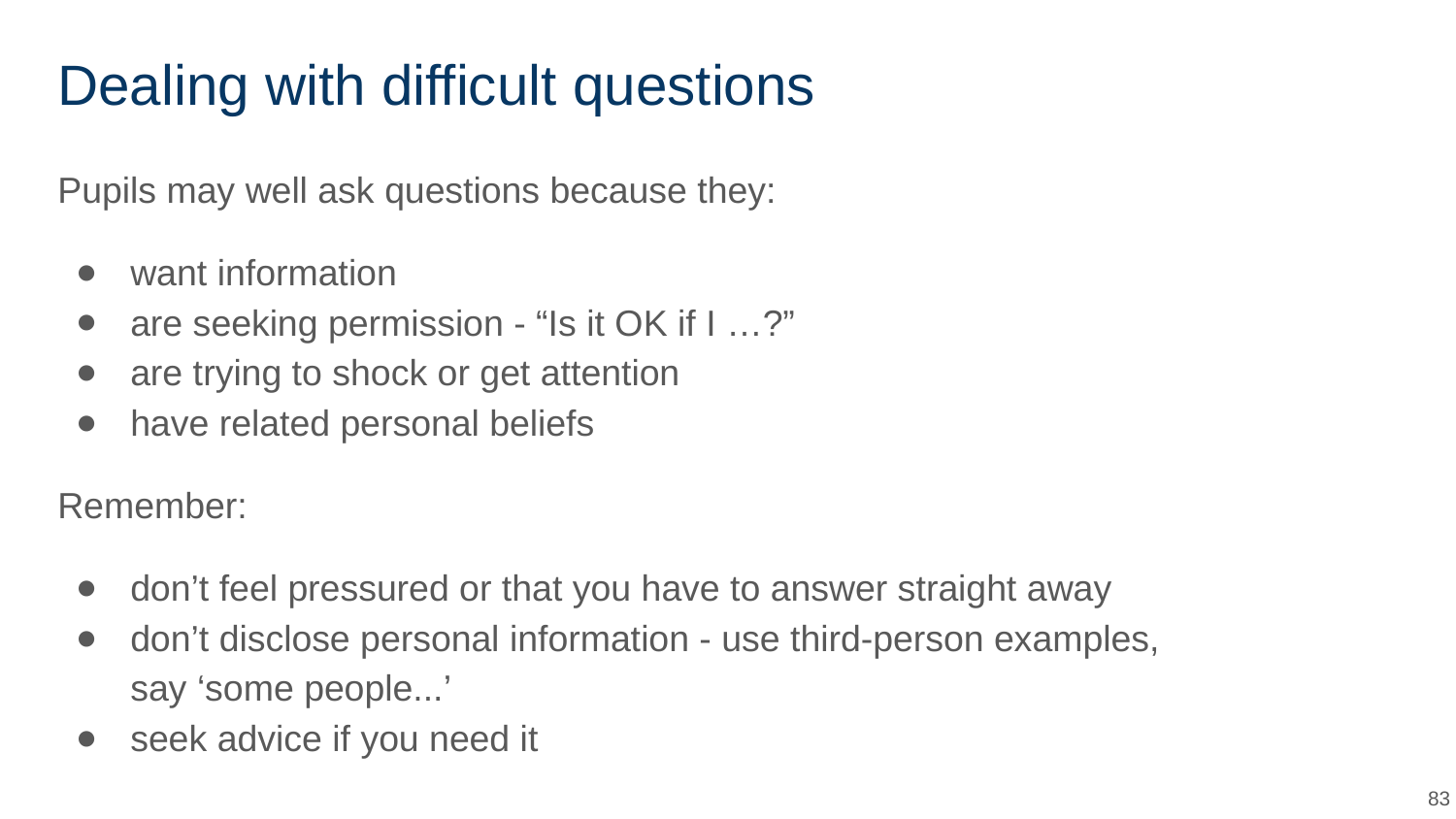

# Dealing with difficult questions

Pupils may well ask questions because they:
want information
are seeking permission - “Is it OK if I …?”
are trying to shock or get attention
have related personal beliefs
Remember:
don’t feel pressured or that you have to answer straight away
don’t disclose personal information - use third-person examples, say ‘some people...’
seek advice if you need it

83